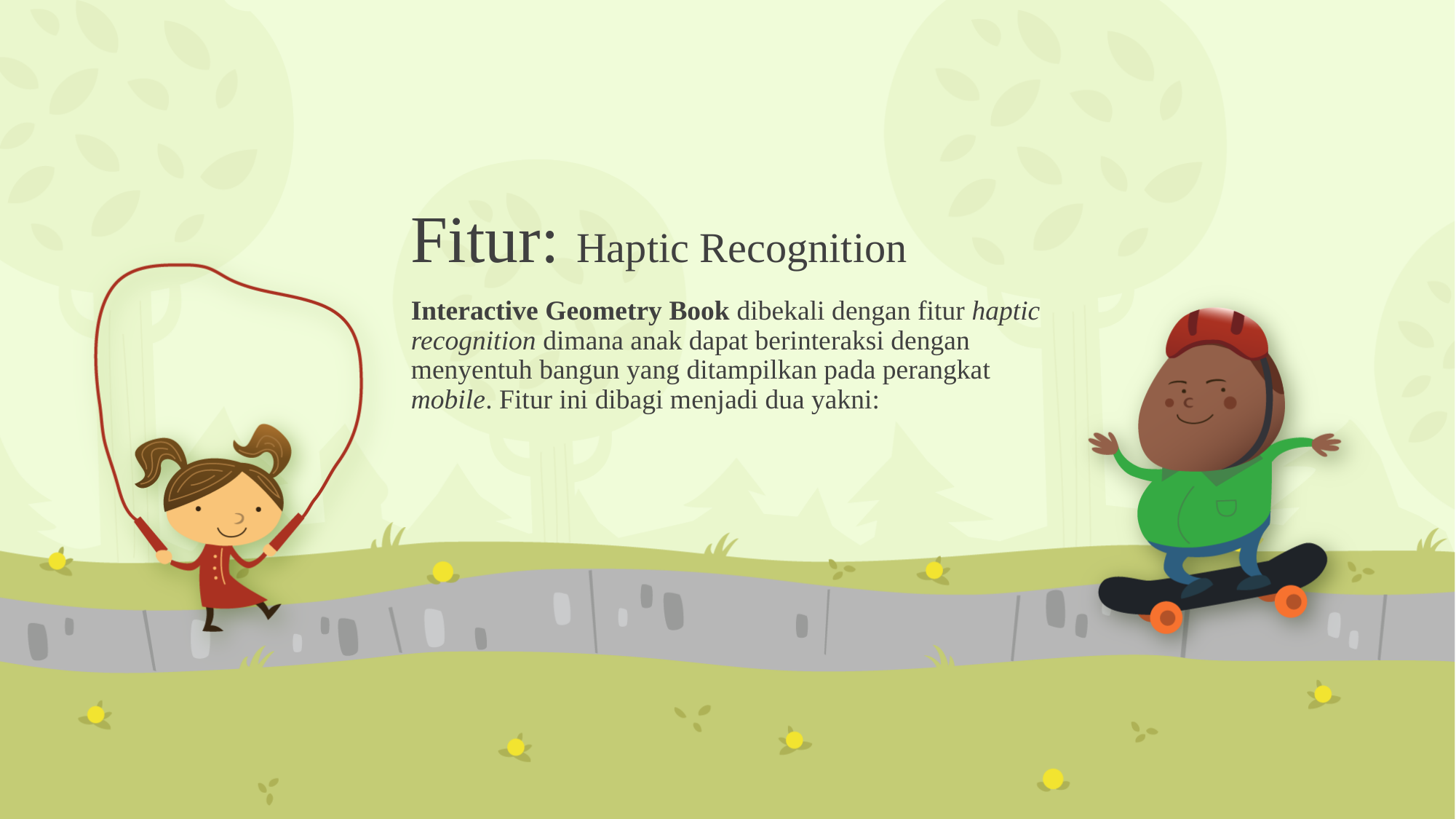

# Fitur: Haptic Recognition
Interactive Geometry Book dibekali dengan fitur haptic recognition dimana anak dapat berinteraksi dengan menyentuh bangun yang ditampilkan pada perangkat mobile. Fitur ini dibagi menjadi dua yakni: